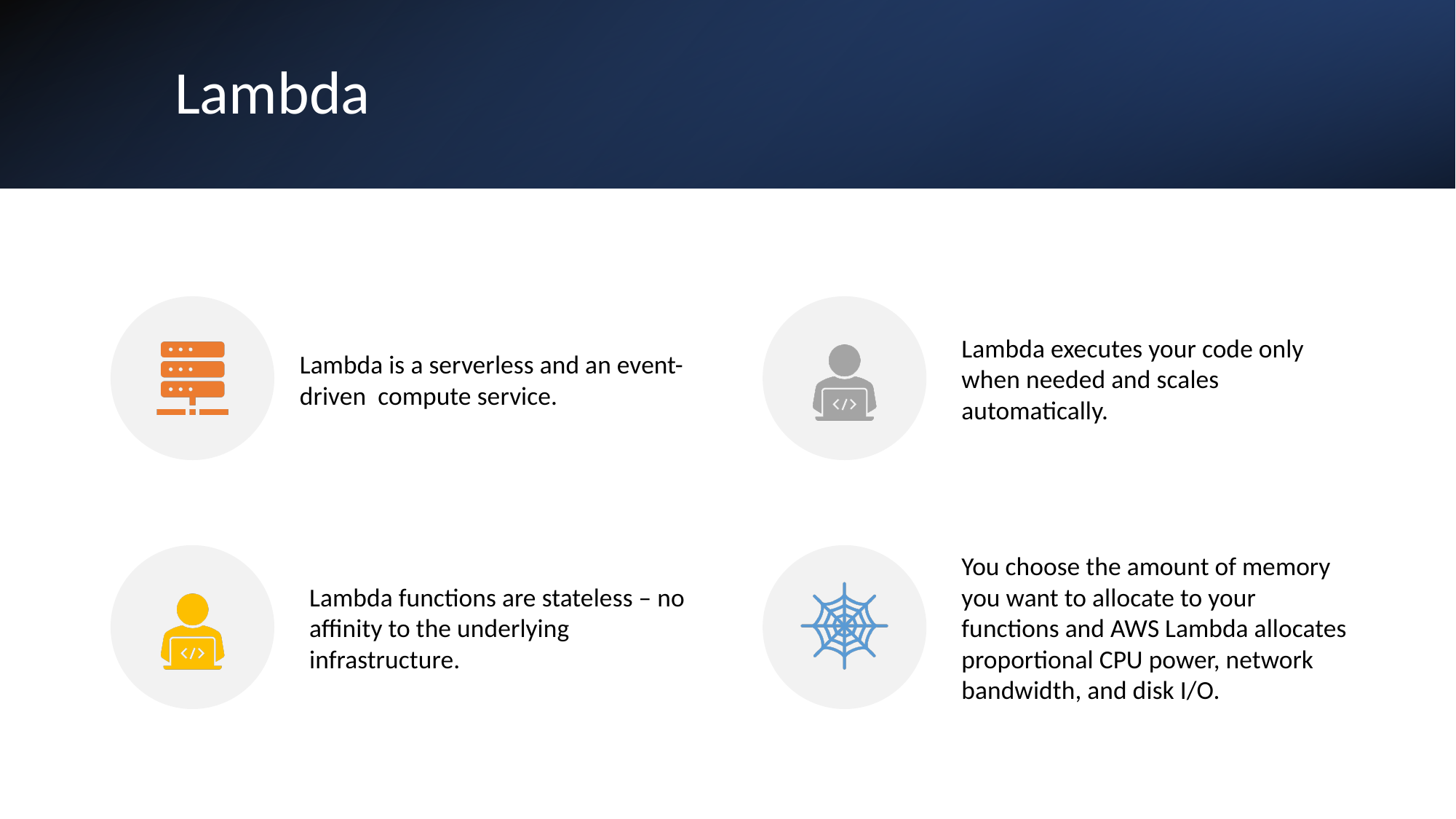

# Lambda
Lambda is a serverless and an event-driven  compute service.
Lambda executes your code only when needed and scales automatically.
Lambda functions are stateless – no affinity to the underlying infrastructure.
You choose the amount of memory you want to allocate to your functions and AWS Lambda allocates proportional CPU power, network bandwidth, and disk I/O.